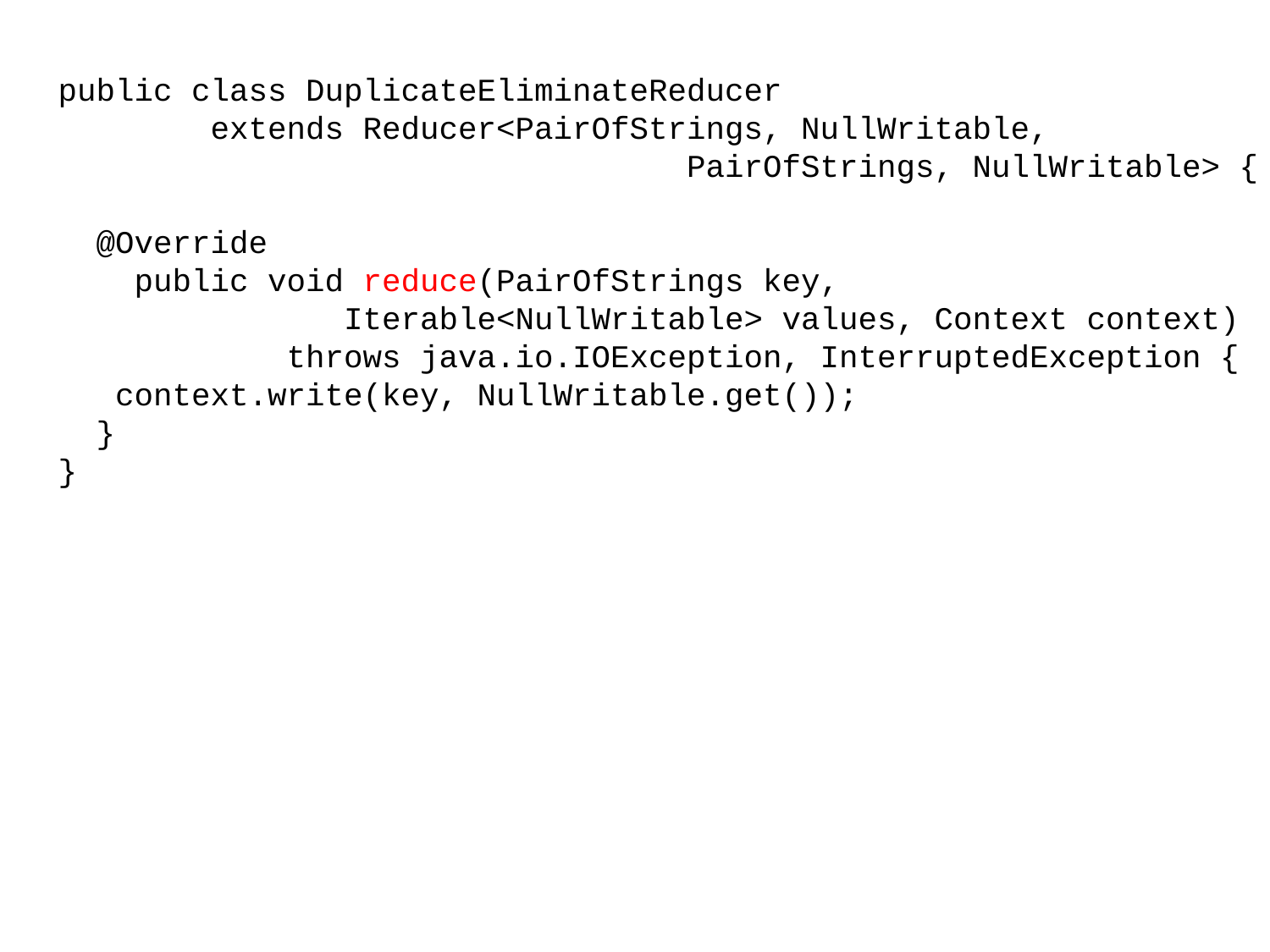

public class DuplicateEliminateReducer
        extends Reducer<PairOfStrings, NullWritable,
                                 PairOfStrings, NullWritable> {

  @Override
    public void reduce(PairOfStrings key,
               Iterable<NullWritable> values, Context context)
            throws java.io.IOException, InterruptedException {
   context.write(key, NullWritable.get());
  }
}